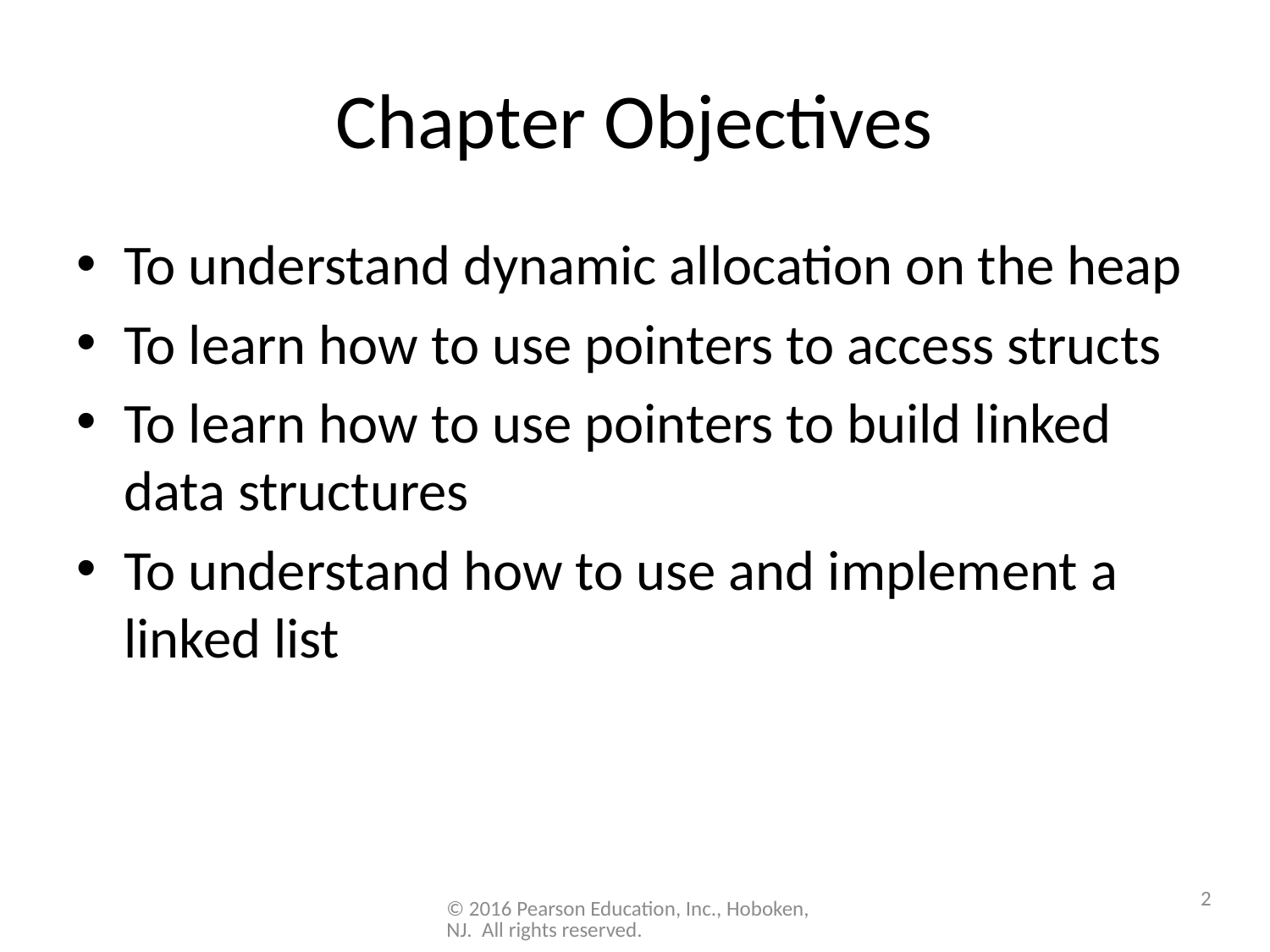

# Chapter Objectives
To understand dynamic allocation on the heap
To learn how to use pointers to access structs
To learn how to use pointers to build linked data structures
To understand how to use and implement a linked list
2
© 2016 Pearson Education, Inc., Hoboken, NJ.  All rights reserved.